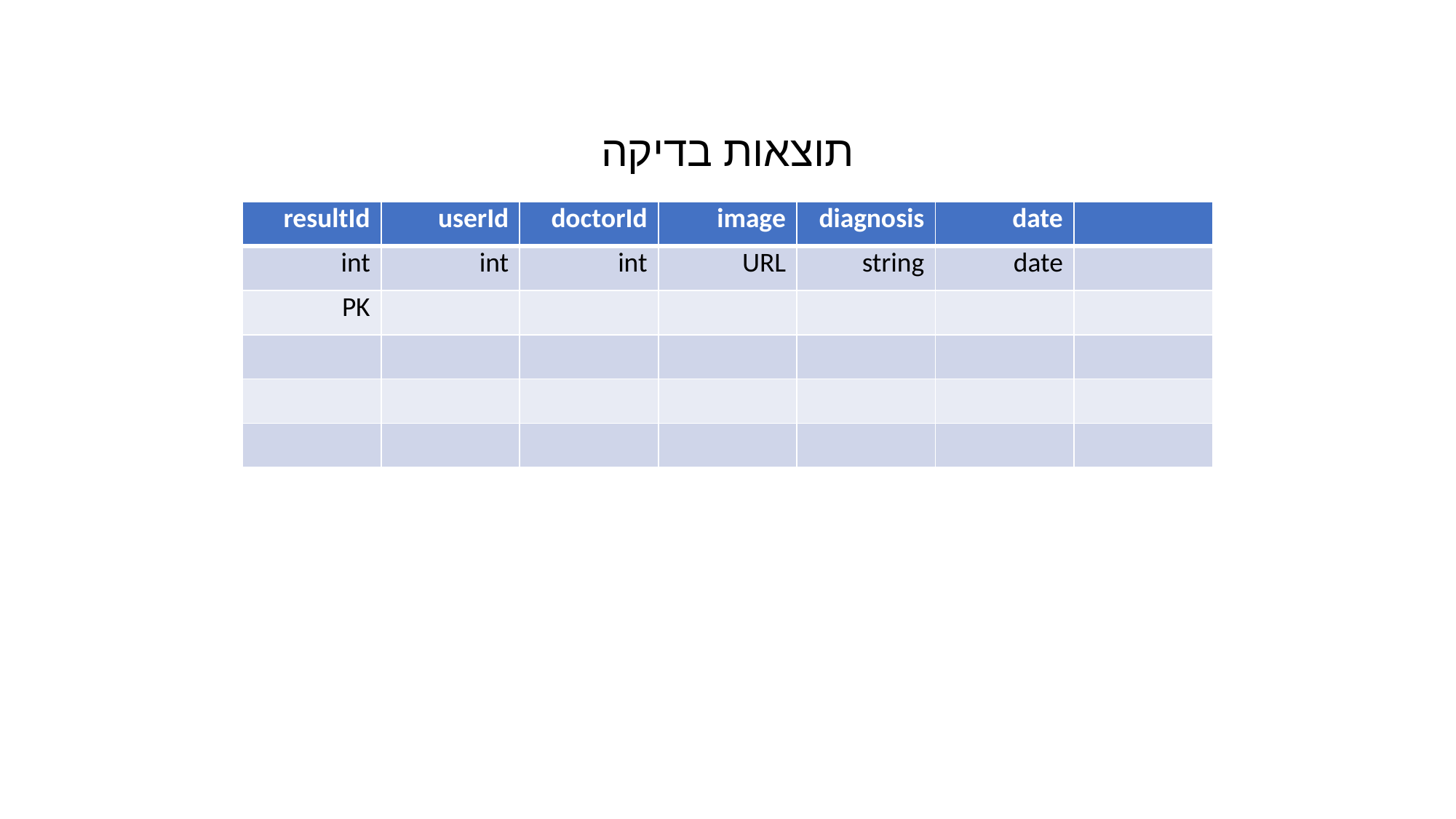

תוצאות בדיקה
| resultId | userId | doctorId | image | diagnosis | date |  |
| --- | --- | --- | --- | --- | --- | --- |
| int | int | int | URL | string | date |  |
| PK |  |  |  |  |  |  |
|  |  |  |  |  |  |  |
|  |  |  |  |  |  |  |
|  |  |  |  |  |  |  |